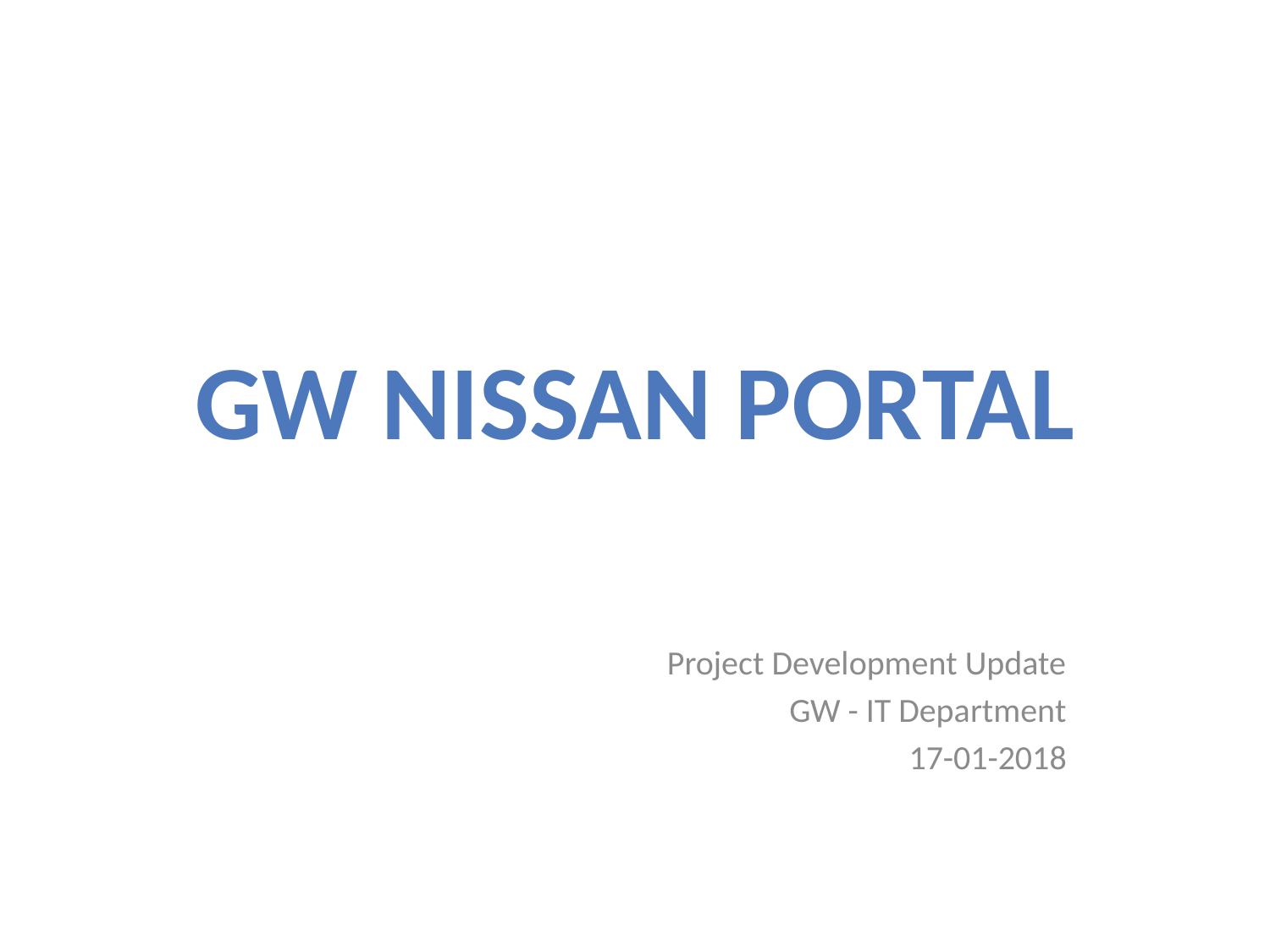

# GW Nissan Portal
Project Development Update
GW - IT Department
17-01-2018